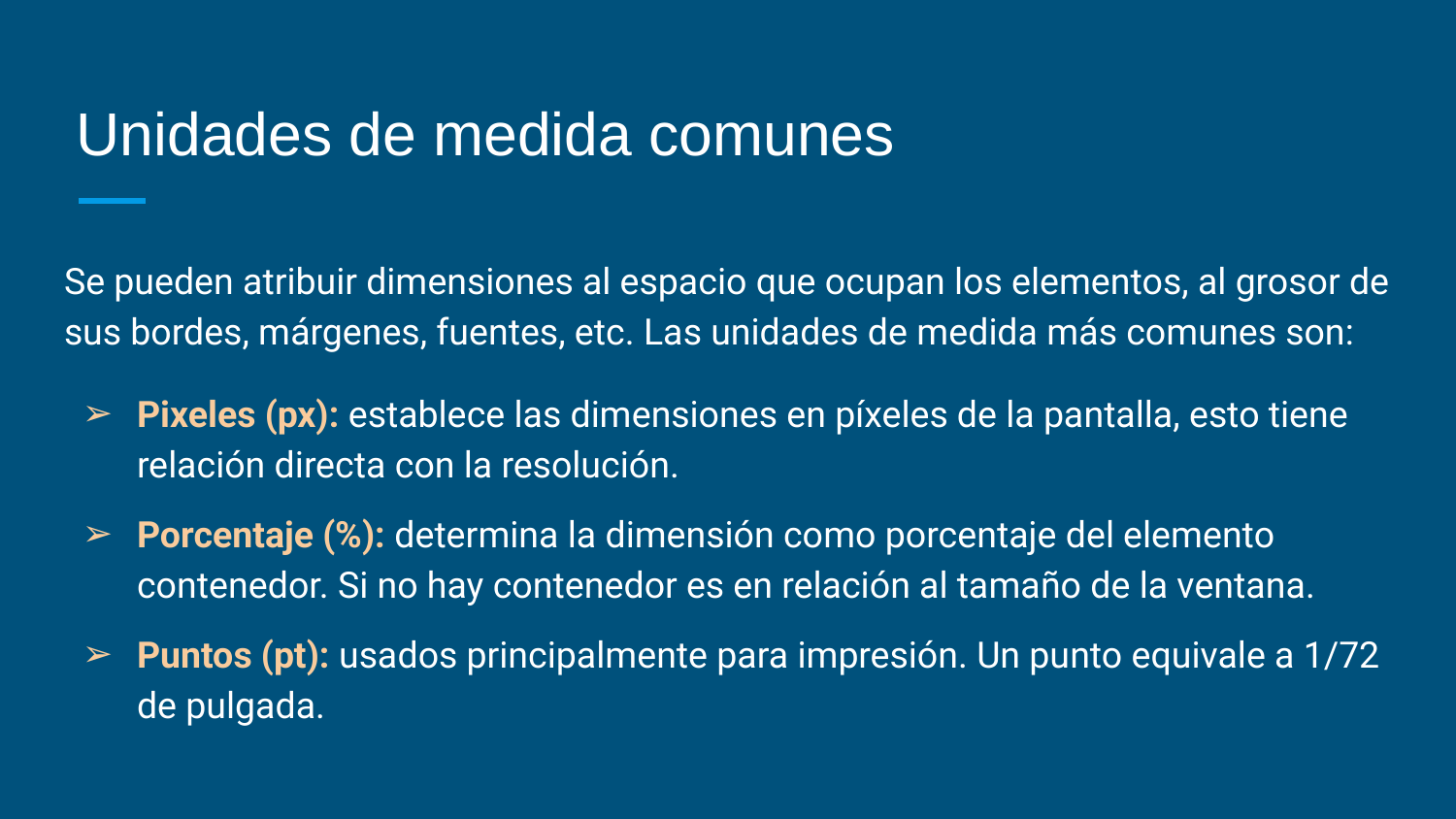

# Unidades de medida comunes
Se pueden atribuir dimensiones al espacio que ocupan los elementos, al grosor de sus bordes, márgenes, fuentes, etc. Las unidades de medida más comunes son:
Pixeles (px): establece las dimensiones en píxeles de la pantalla, esto tiene relación directa con la resolución.
Porcentaje (%): determina la dimensión como porcentaje del elemento contenedor. Si no hay contenedor es en relación al tamaño de la ventana.
Puntos (pt): usados principalmente para impresión. Un punto equivale a 1/72 de pulgada.